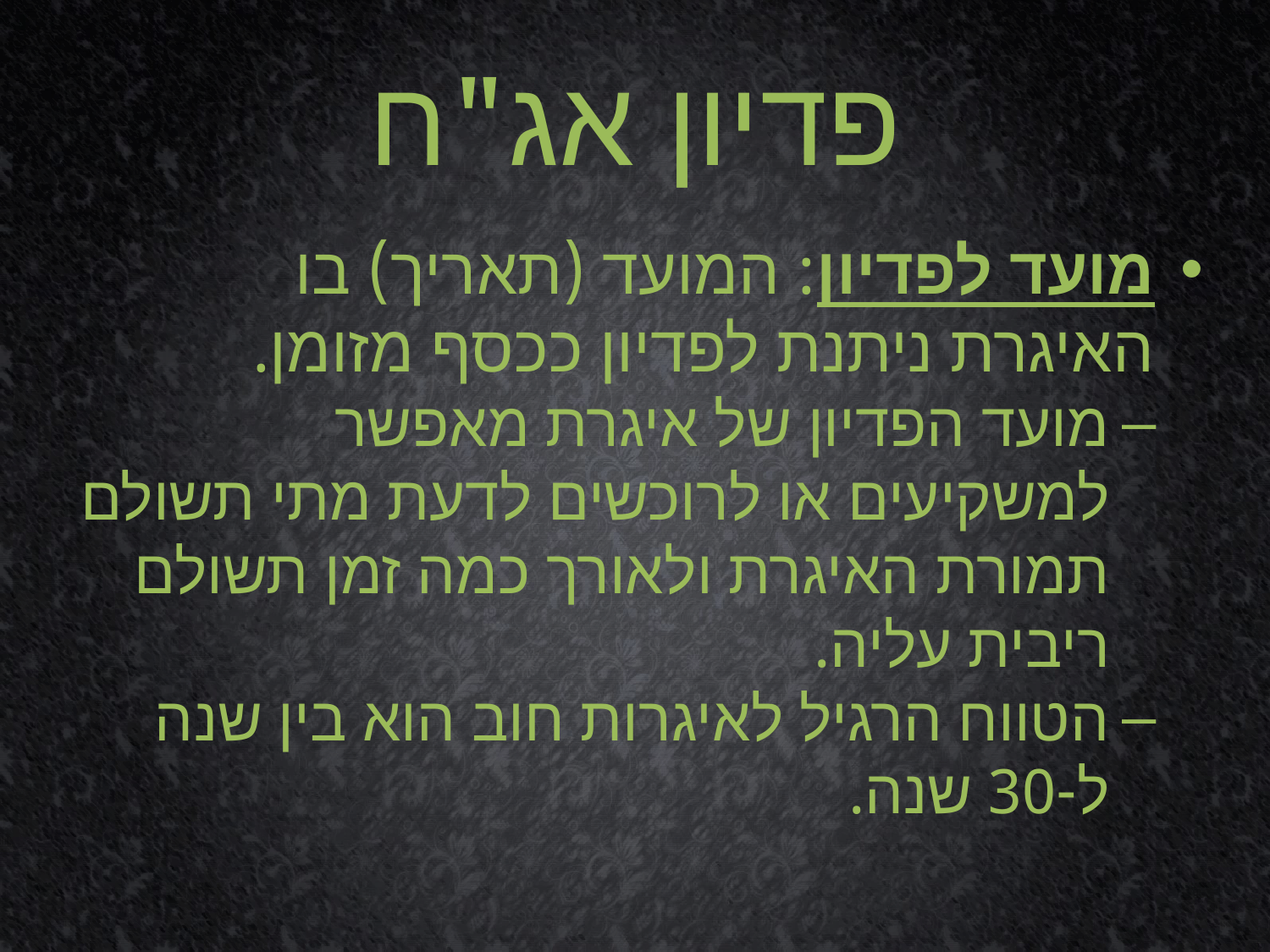

# פדיון אג"ח
מועד לפדיון: המועד (תאריך) בו האיגרת ניתנת לפדיון ככסף מזומן.
מועד הפדיון של איגרת מאפשר למשקיעים או לרוכשים לדעת מתי תשולם תמורת האיגרת ולאורך כמה זמן תשולם ריבית עליה.
הטווח הרגיל לאיגרות חוב הוא בין שנה ל-30 שנה.